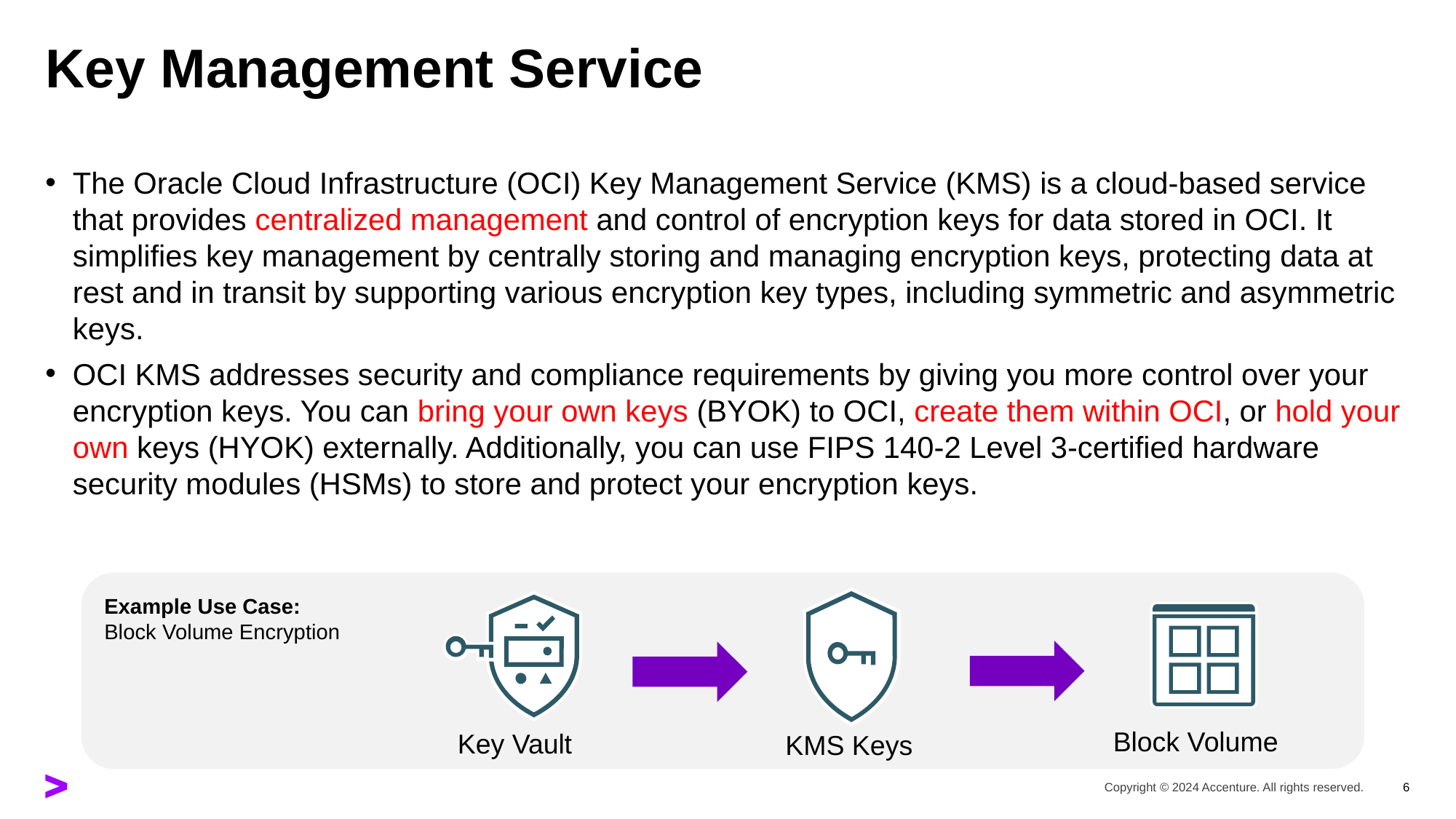

# Key Management Service
The Oracle Cloud Infrastructure (OCI) Key Management Service (KMS) is a cloud-based service that provides centralized management and control of encryption keys for data stored in OCI. It simplifies key management by centrally storing and managing encryption keys, protecting data at rest and in transit by supporting various encryption key types, including symmetric and asymmetric keys.
OCI KMS addresses security and compliance requirements by giving you more control over your encryption keys. You can bring your own keys (BYOK) to OCI, create them within OCI, or hold your own keys (HYOK) externally. Additionally, you can use FIPS 140-2 Level 3-certified hardware security modules (HSMs) to store and protect your encryption keys.

Example Use Case:
Block Volume Encryption

Block Volume
Key Vault
KMS Keys
Copyright © 2024 Accenture. All rights reserved.
6